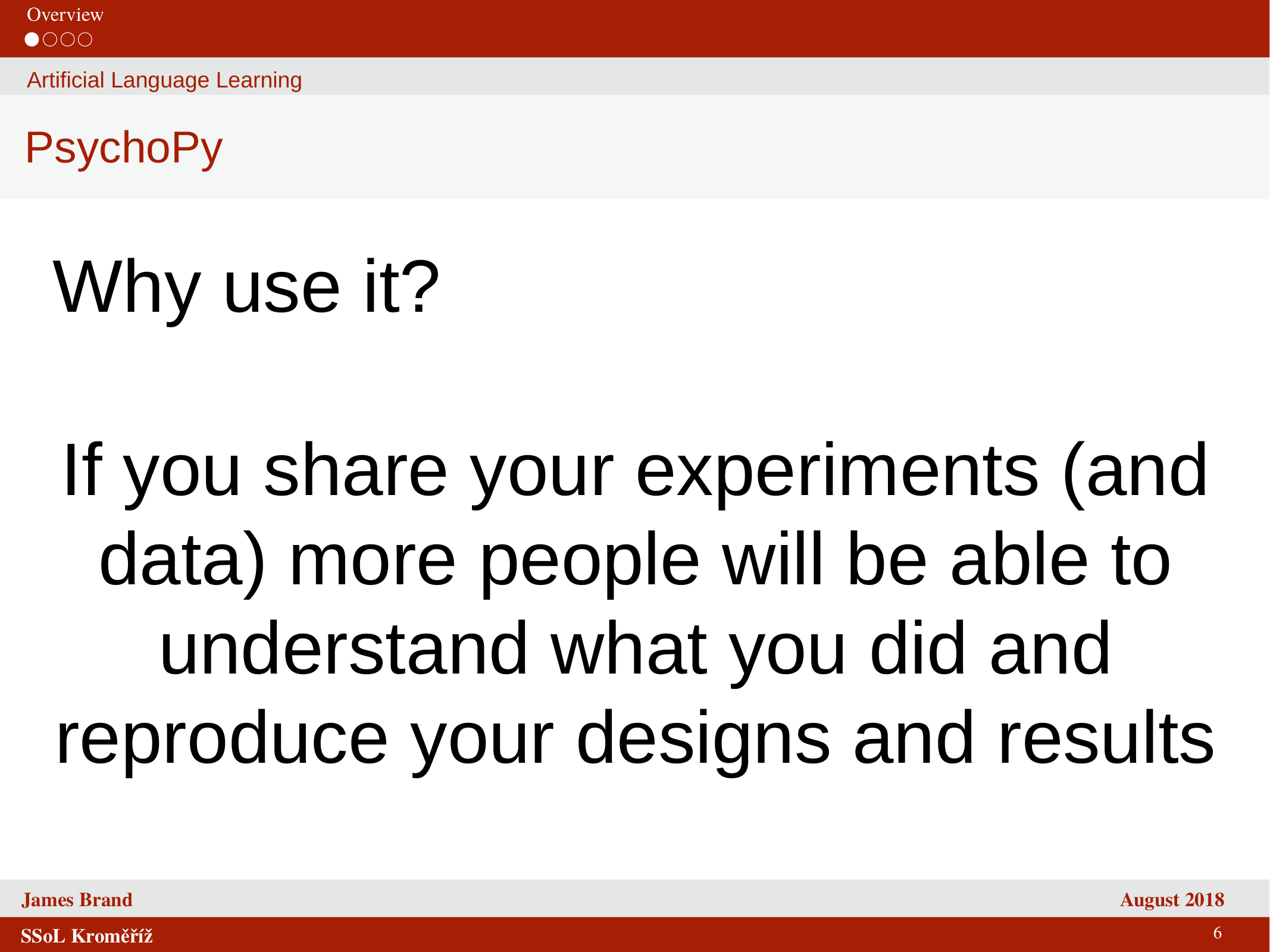

Overview

Artificial Language Learning
PsychoPy
Why use it?

If you share your experiments (and data) more people will be able to understand what you did and reproduce your designs and results
6